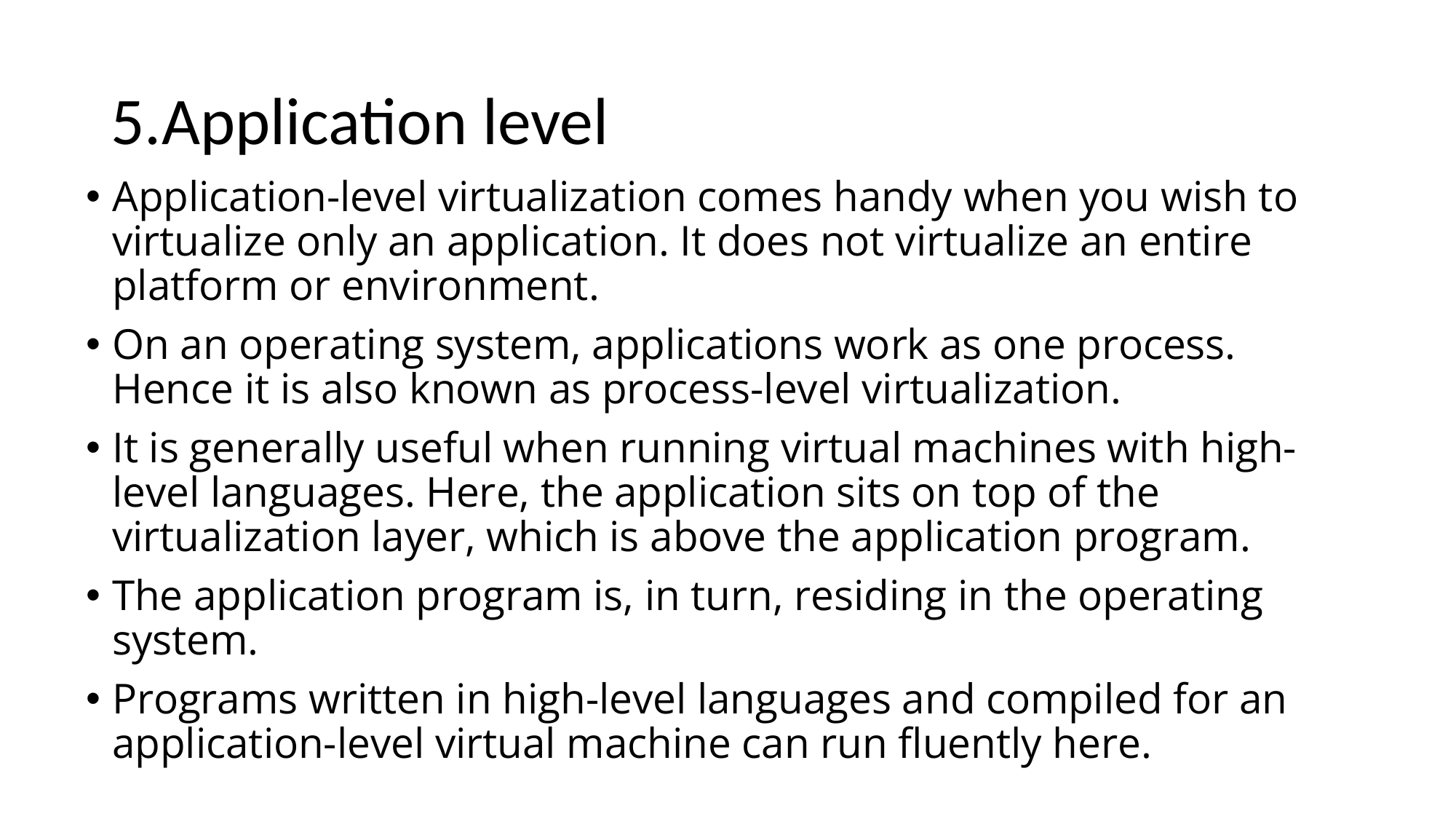

# 5.Application level
Application-level virtualization comes handy when you wish to virtualize only an application. It does not virtualize an entire platform or environment.
On an operating system, applications work as one process. Hence it is also known as process-level virtualization.
It is generally useful when running virtual machines with high-level languages. Here, the application sits on top of the virtualization layer, which is above the application program.
The application program is, in turn, residing in the operating system.
Programs written in high-level languages and compiled for an application-level virtual machine can run fluently here.